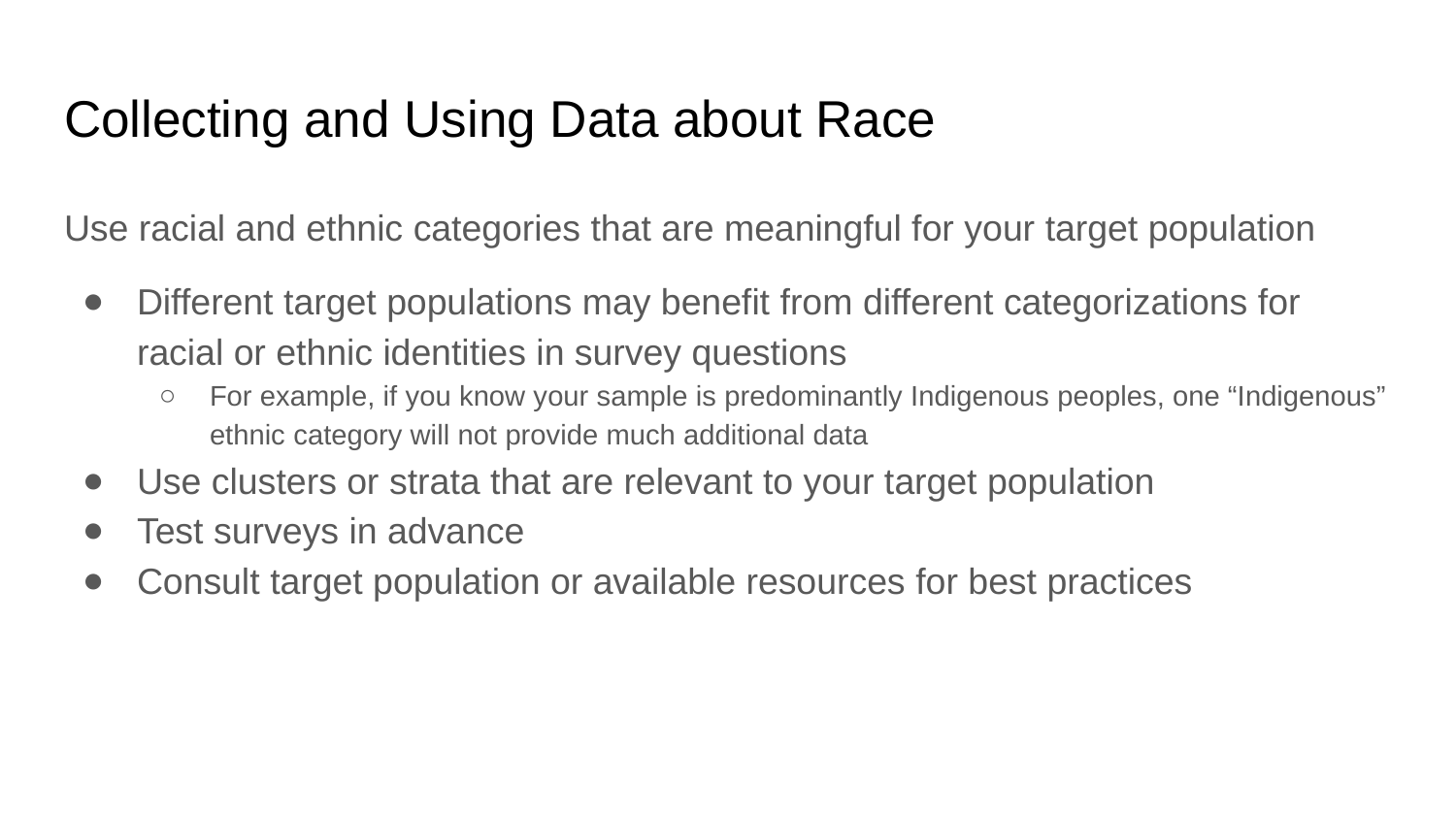

# Collecting and Using Data about Race
Use racial and ethnic categories that are meaningful for your target population
Different target populations may benefit from different categorizations for racial or ethnic identities in survey questions
For example, if you know your sample is predominantly Indigenous peoples, one “Indigenous” ethnic category will not provide much additional data
Use clusters or strata that are relevant to your target population
Test surveys in advance
Consult target population or available resources for best practices